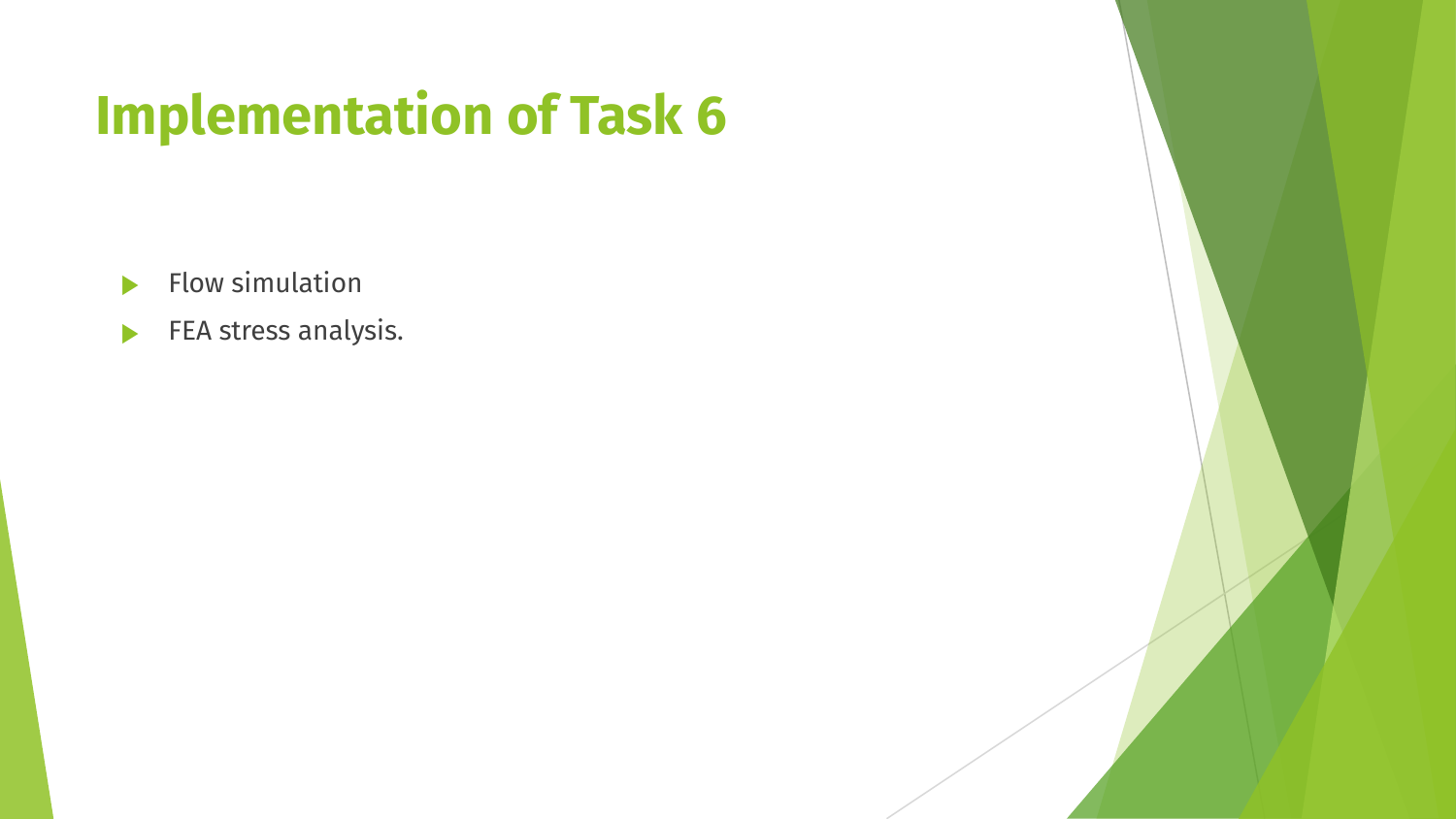

# Implementation of Task 6
Flow simulation
FEA stress analysis.